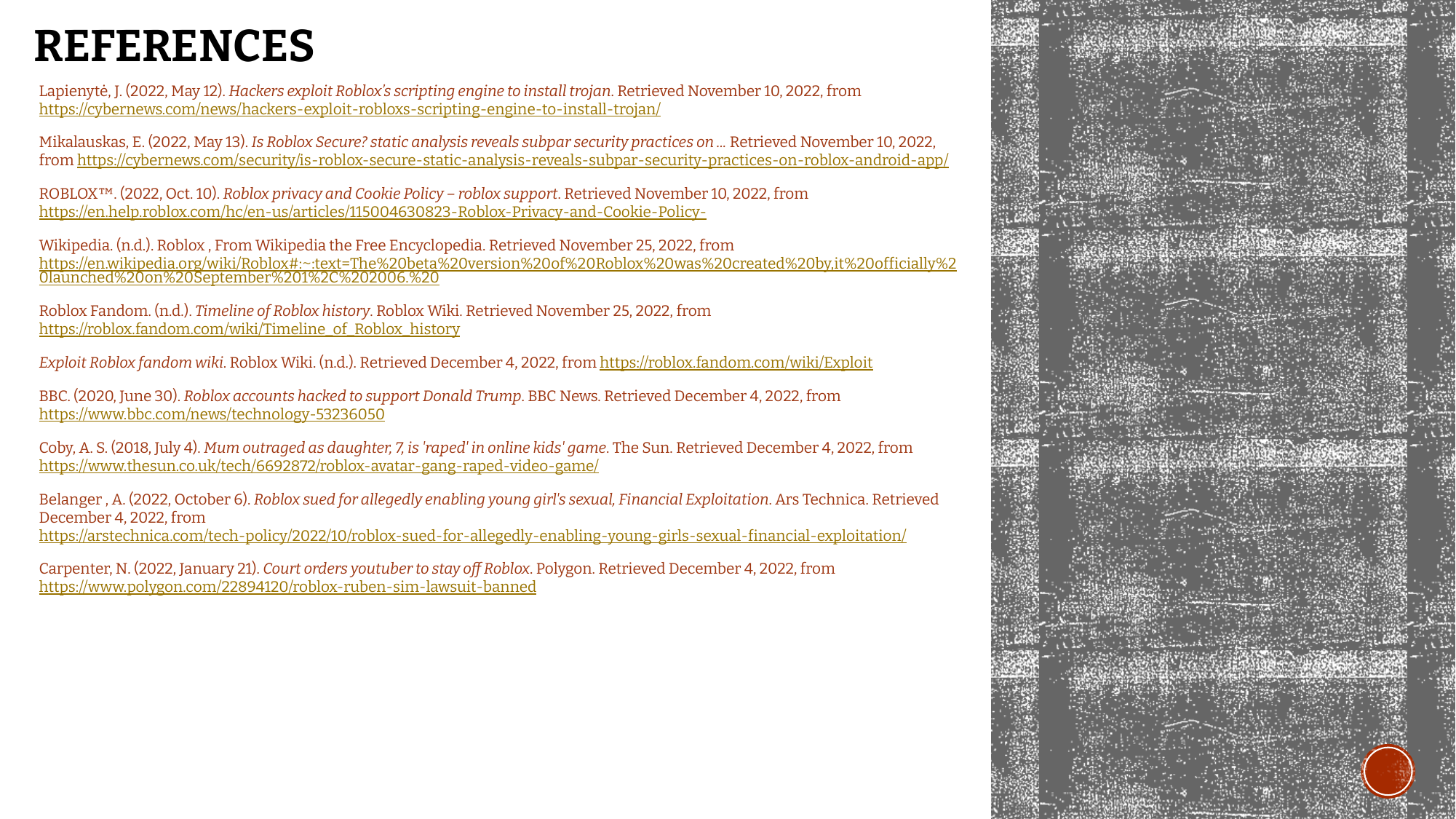

# References
Lapienytė, J. (2022, May 12). Hackers exploit Roblox’s scripting engine to install trojan. Retrieved November 10, 2022, from https://cybernews.com/news/hackers-exploit-robloxs-scripting-engine-to-install-trojan/
Mikalauskas, E. (2022, May 13). Is Roblox Secure? static analysis reveals subpar security practices on ... Retrieved November 10, 2022, from https://cybernews.com/security/is-roblox-secure-static-analysis-reveals-subpar-security-practices-on-roblox-android-app/
ROBLOX™. (2022, Oct. 10). Roblox privacy and Cookie Policy – roblox support. Retrieved November 10, 2022, from https://en.help.roblox.com/hc/en-us/articles/115004630823-Roblox-Privacy-and-Cookie-Policy-
Wikipedia. (n.d.). Roblox , From Wikipedia the Free Encyclopedia. Retrieved November 25, 2022, from https://en.wikipedia.org/wiki/Roblox#:~:text=The%20beta%20version%20of%20Roblox%20was%20created%20by,it%20officially%20launched%20on%20September%201%2C%202006.%20
Roblox Fandom. (n.d.). Timeline of Roblox history. Roblox Wiki. Retrieved November 25, 2022, from https://roblox.fandom.com/wiki/Timeline_of_Roblox_history
Exploit Roblox fandom wiki. Roblox Wiki. (n.d.). Retrieved December 4, 2022, from https://roblox.fandom.com/wiki/Exploit
BBC. (2020, June 30). Roblox accounts hacked to support Donald Trump. BBC News. Retrieved December 4, 2022, from https://www.bbc.com/news/technology-53236050
Coby, A. S. (2018, July 4). Mum outraged as daughter, 7, is 'raped' in online kids' game. The Sun. Retrieved December 4, 2022, from https://www.thesun.co.uk/tech/6692872/roblox-avatar-gang-raped-video-game/
Belanger , A. (2022, October 6). Roblox sued for allegedly enabling young girl's sexual, Financial Exploitation. Ars Technica. Retrieved December 4, 2022, from https://arstechnica.com/tech-policy/2022/10/roblox-sued-for-allegedly-enabling-young-girls-sexual-financial-exploitation/
Carpenter, N. (2022, January 21). Court orders youtuber to stay off Roblox. Polygon. Retrieved December 4, 2022, from https://www.polygon.com/22894120/roblox-ruben-sim-lawsuit-banned